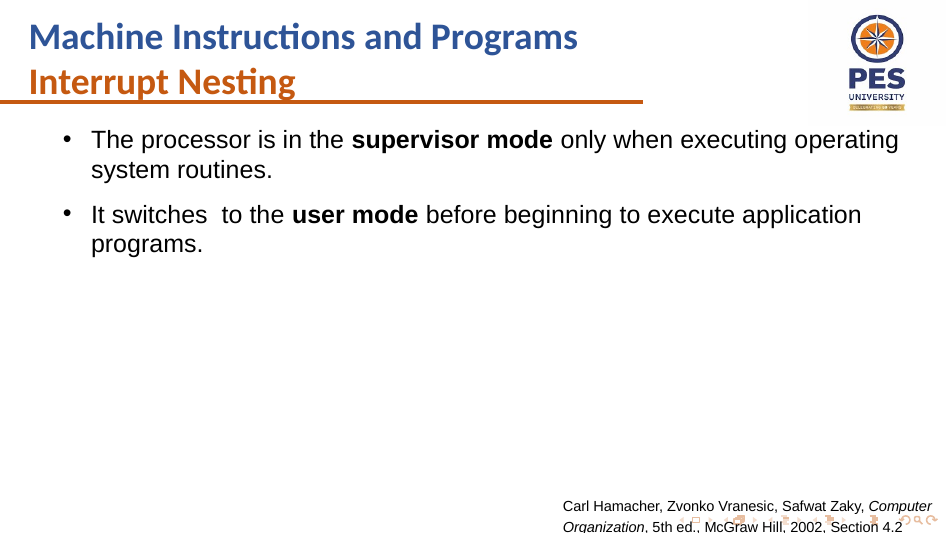

Machine Instructions and Programs
Interrupt Nesting

The processor is in the supervisor mode only when executing operating system routines.
It switches  to the user mode before beginning to execute application programs.

Carl Hamacher, Zvonko Vranesic, Safwat Zaky, Computer Organization, 5th ed., McGraw Hill, 2002, Section 4.2